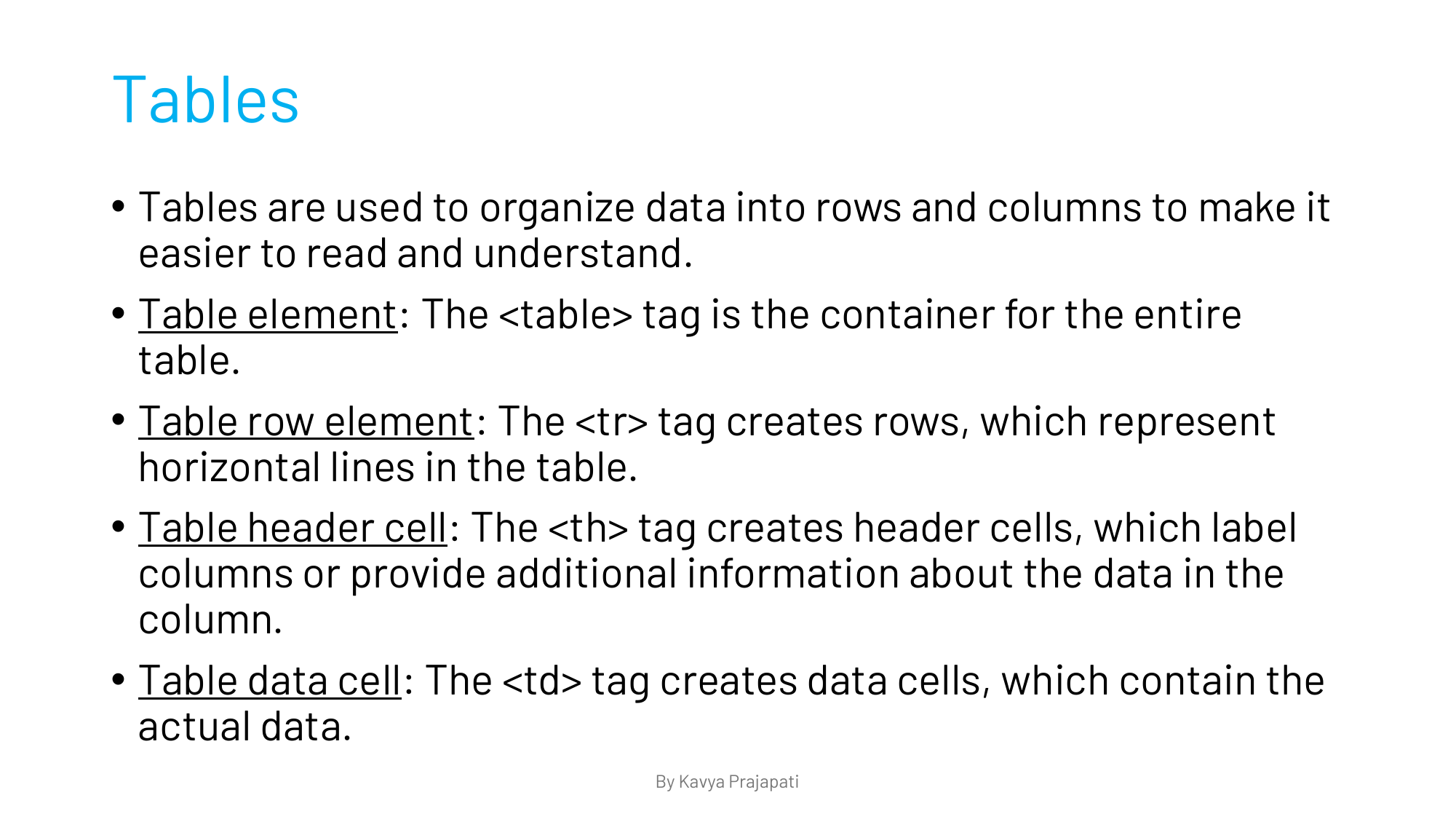

# Tables
Tables are used to organize data into rows and columns to make it easier to read and understand.
Table element: The <table> tag is the container for the entire table.
Table row element: The <tr> tag creates rows, which represent horizontal lines in the table.
Table header cell: The <th> tag creates header cells, which label columns or provide additional information about the data in the column.
Table data cell: The <td> tag creates data cells, which contain the actual data.
By Kavya Prajapati